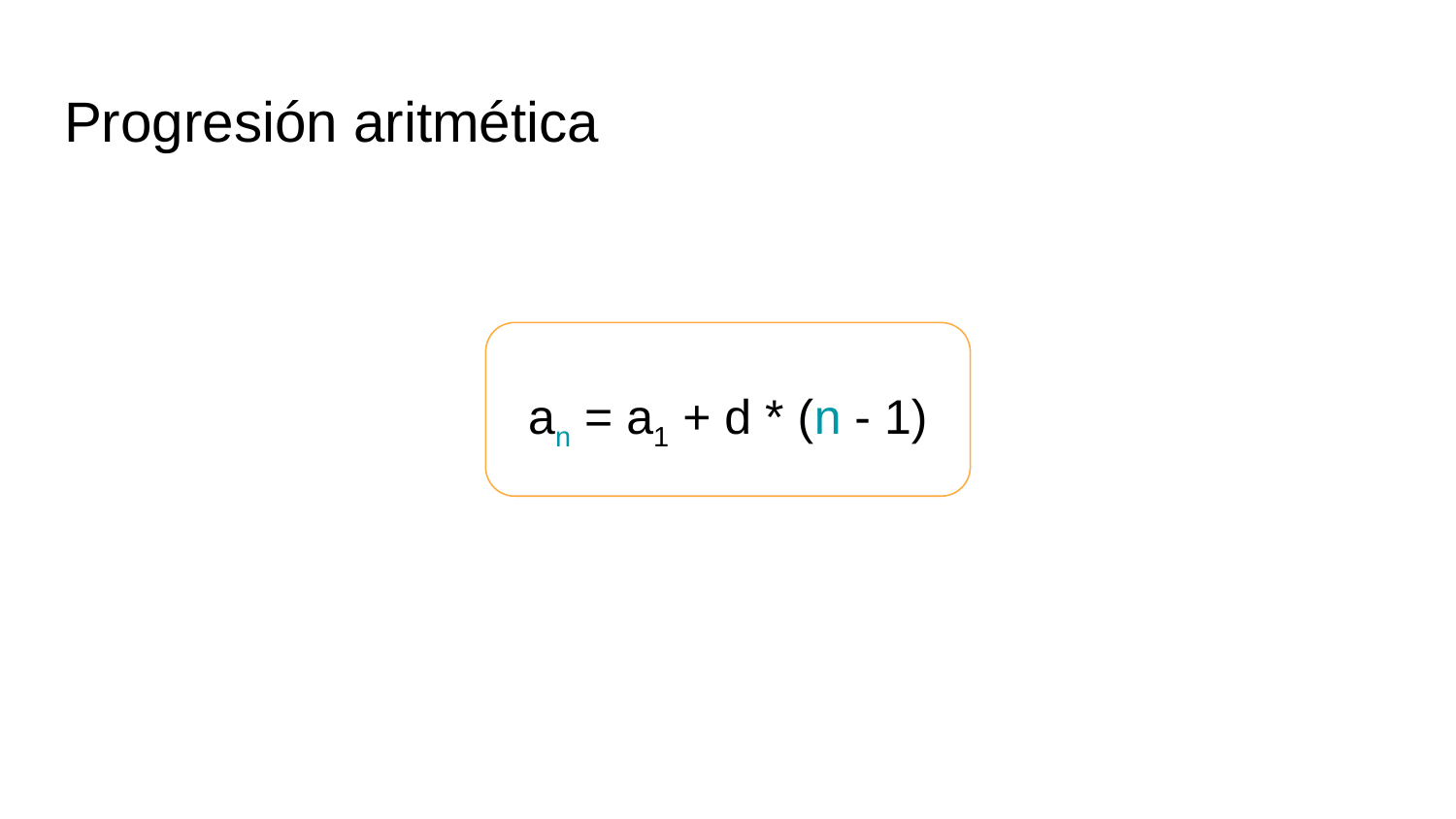

# Progresión aritmética
an = a1 + d * (n - 1)